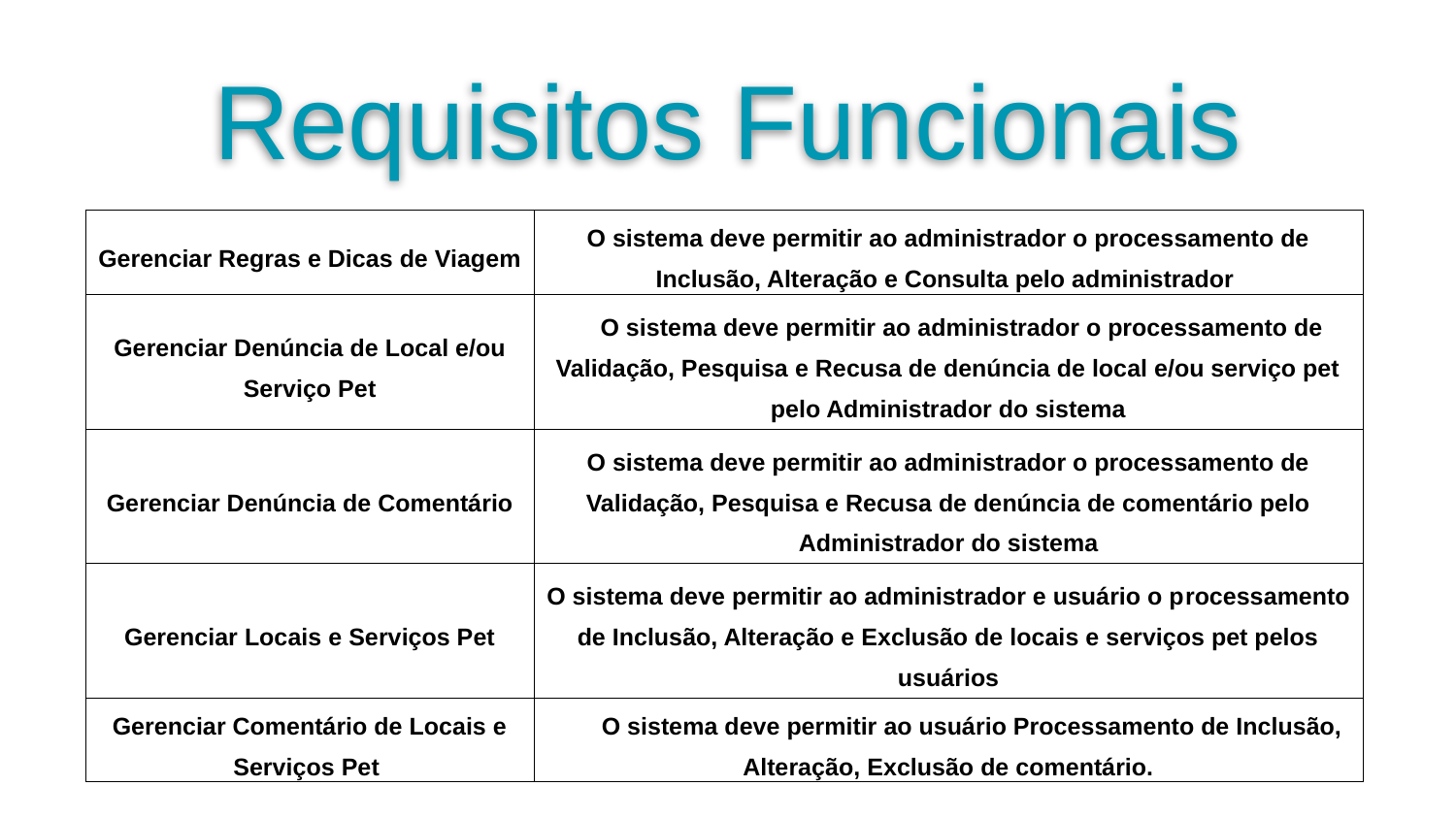

# Requisitos Funcionais
| Gerenciar Regras e Dicas de Viagem | O sistema deve permitir ao administrador o processamento de Inclusão, Alteração e Consulta pelo administrador |
| --- | --- |
| Gerenciar Denúncia de Local e/ou Serviço Pet | O sistema deve permitir ao administrador o processamento de Validação, Pesquisa e Recusa de denúncia de local e/ou serviço pet pelo Administrador do sistema |
| Gerenciar Denúncia de Comentário | O sistema deve permitir ao administrador o processamento de Validação, Pesquisa e Recusa de denúncia de comentário pelo Administrador do sistema |
| Gerenciar Locais e Serviços Pet | O sistema deve permitir ao administrador e usuário o processamento de Inclusão, Alteração e Exclusão de locais e serviços pet pelos usuários |
| Gerenciar Comentário de Locais e Serviços Pet | O sistema deve permitir ao usuário Processamento de Inclusão, Alteração, Exclusão de comentário. |